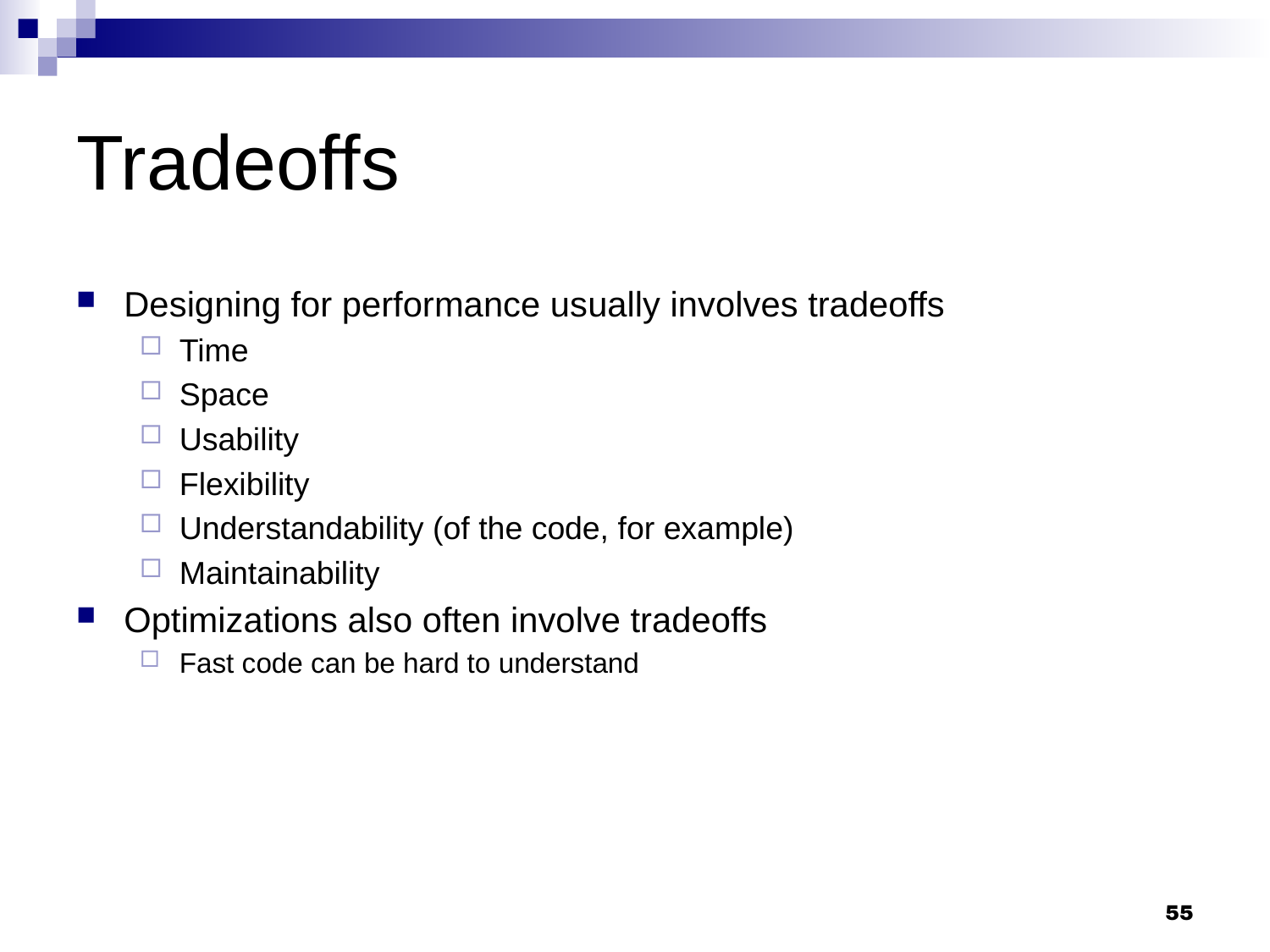

# Tradeoffs
Designing for performance usually involves tradeoffs
Time
Space
Usability
Flexibility
Understandability (of the code, for example)
Maintainability
Optimizations also often involve tradeoffs
Fast code can be hard to understand
55